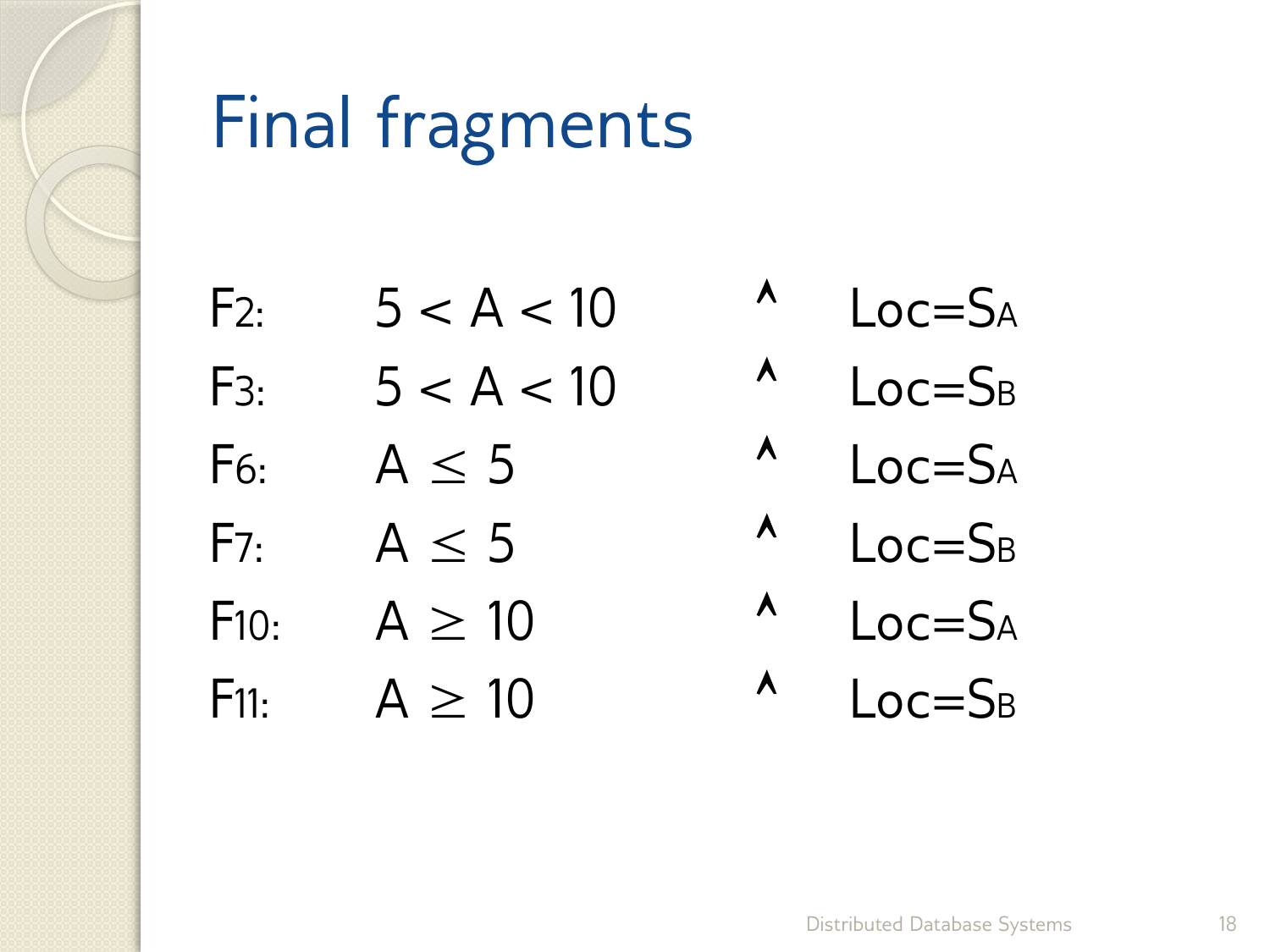

# Final fragments
F2:	5 < A < 10  	∧    Loc=SA
F3:	5 < A < 10 	∧    Loc=SB
F6:	A ≤ 5		∧    Loc=SA
F7:	A ≤ 5 		∧    Loc=SB
F10:	A ≥ 10		∧    Loc=SA
F11:	A ≥ 10 		∧    Loc=SB

Distributed Database Systems
18